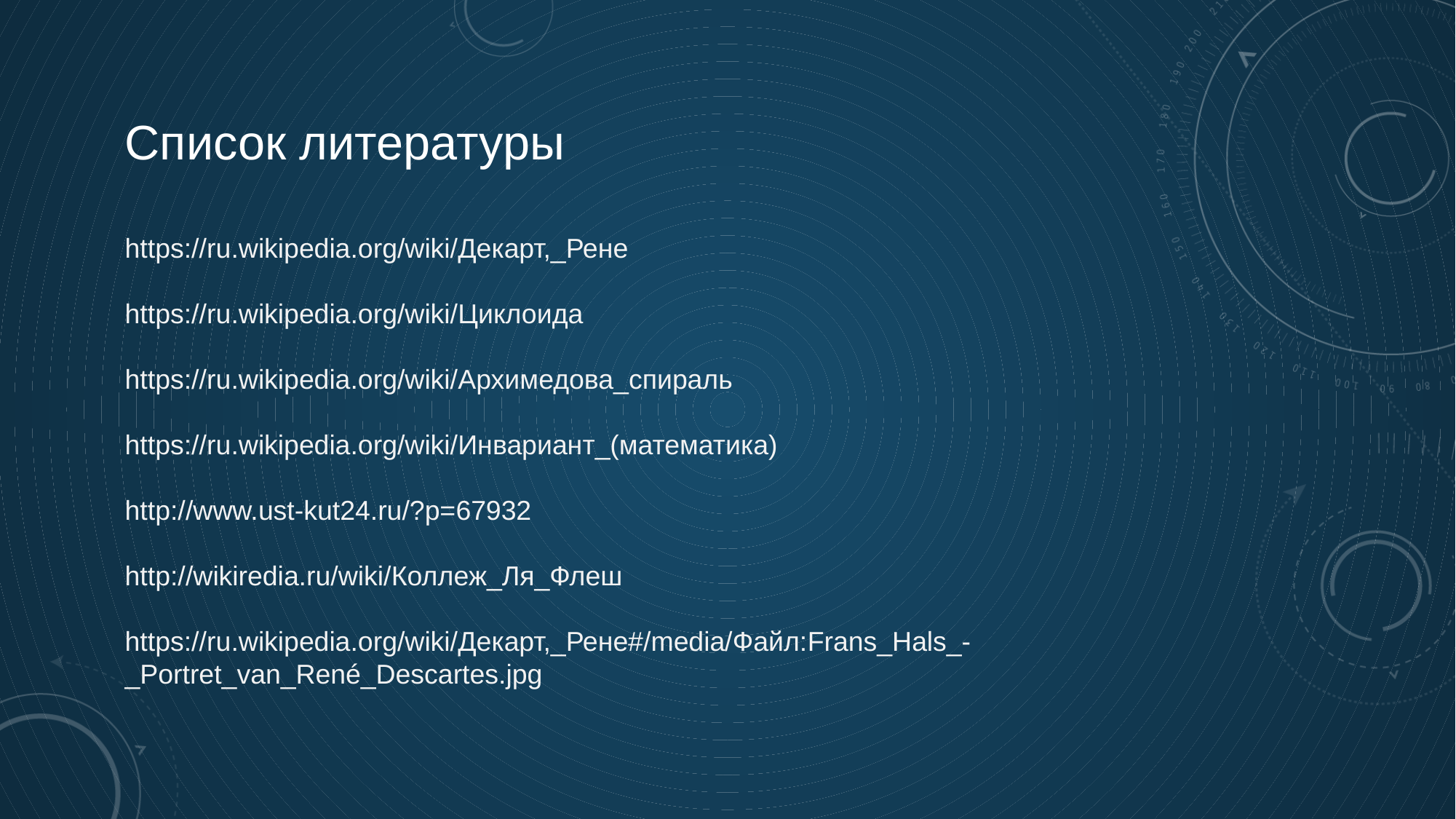

Список литературы
https://ru.wikipedia.org/wiki/Декарт,_Рене

https://ru.wikipedia.org/wiki/Циклоида

https://ru.wikipedia.org/wiki/Архимедова_спираль

https://ru.wikipedia.org/wiki/Инвариант_(математика)

http://www.ust-kut24.ru/?p=67932

http://wikiredia.ru/wiki/Коллеж_Ля_Флеш

https://ru.wikipedia.org/wiki/Декарт,_Рене#/media/Файл:Frans_Hals_-_Portret_van_René_Descartes.jpg